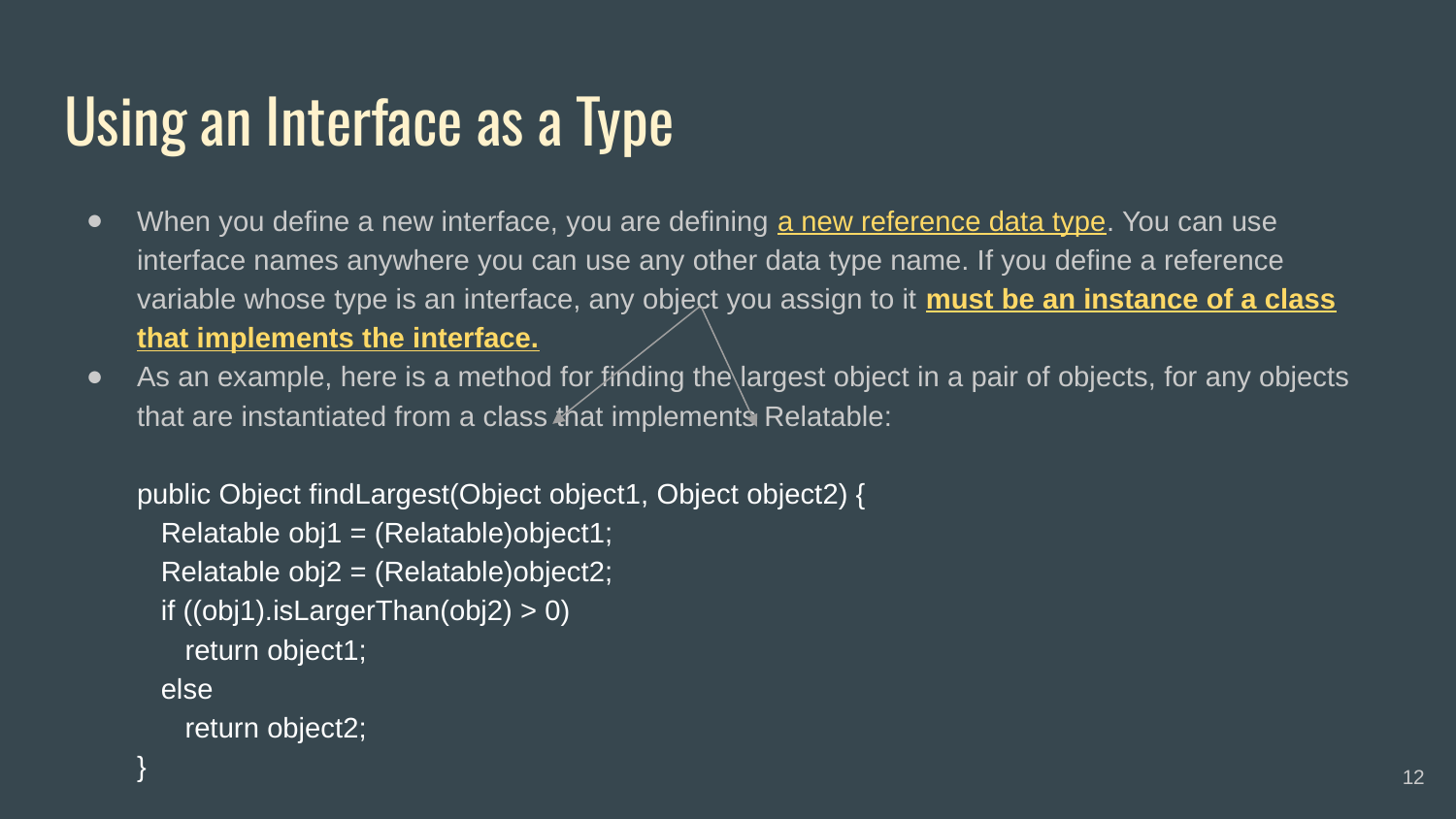

# Using an Interface as a Type

When you define a new interface, you are defining a new reference data type. You can use interface names anywhere you can use any other data type name. If you define a reference variable whose type is an interface, any object you assign to it must be an instance of a class that implements the interface.
As an example, here is a method for finding the largest object in a pair of objects, for any objects that are instantiated from a class that implements Relatable:

public Object findLargest(Object object1, Object object2) {
   Relatable obj1 = (Relatable)object1;
   Relatable obj2 = (Relatable)object2;
   if ((obj1).isLargerThan(obj2) > 0)
      return object1;
   else
      return object2;
}

12